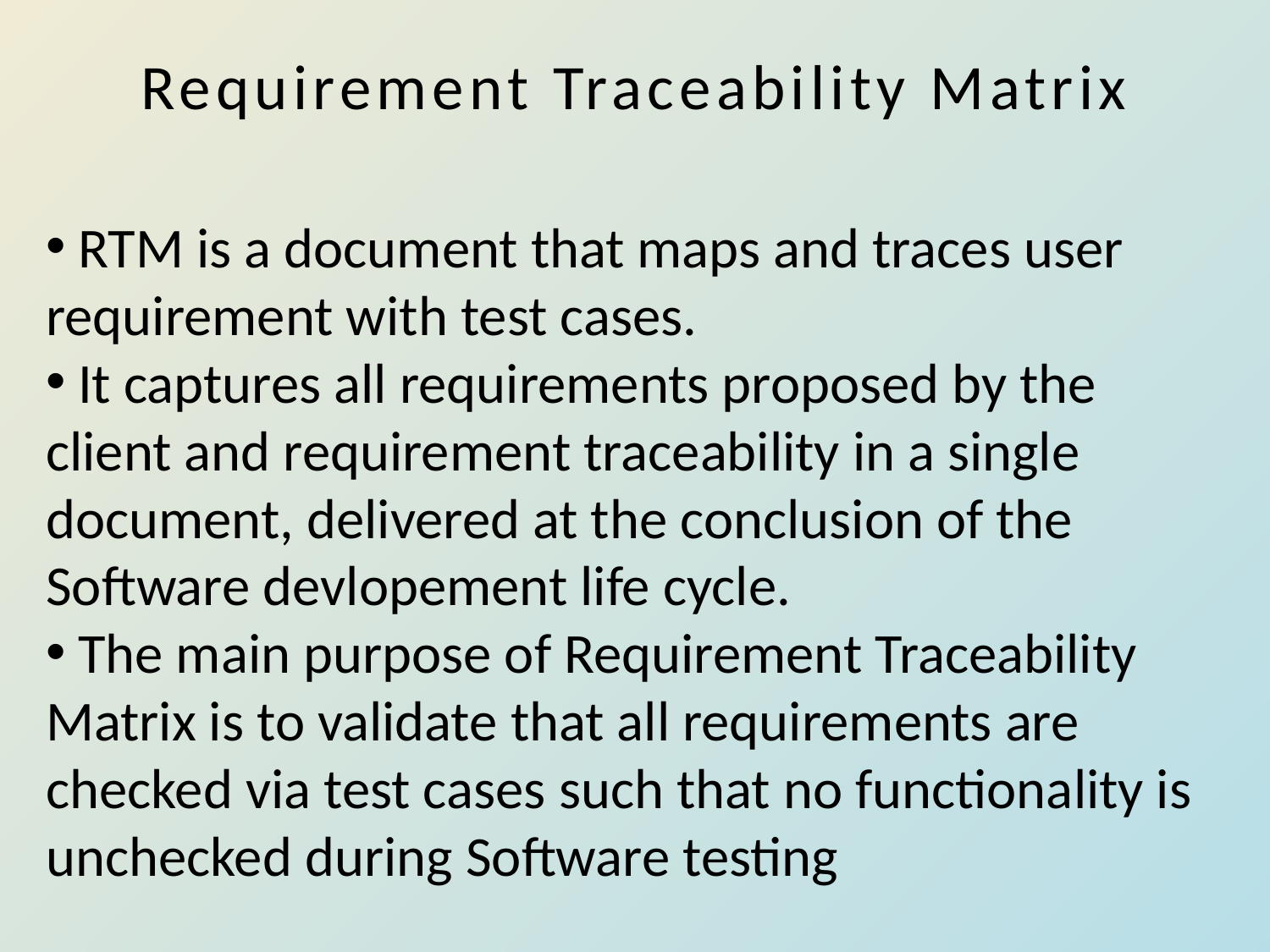

# Requirement Traceability Matrix
 RTM is a document that maps and traces user requirement with test cases.
 It captures all requirements proposed by the client and requirement traceability in a single document, delivered at the conclusion of the Software devlopement life cycle.
 The main purpose of Requirement Traceability Matrix is to validate that all requirements are checked via test cases such that no functionality is unchecked during Software testing